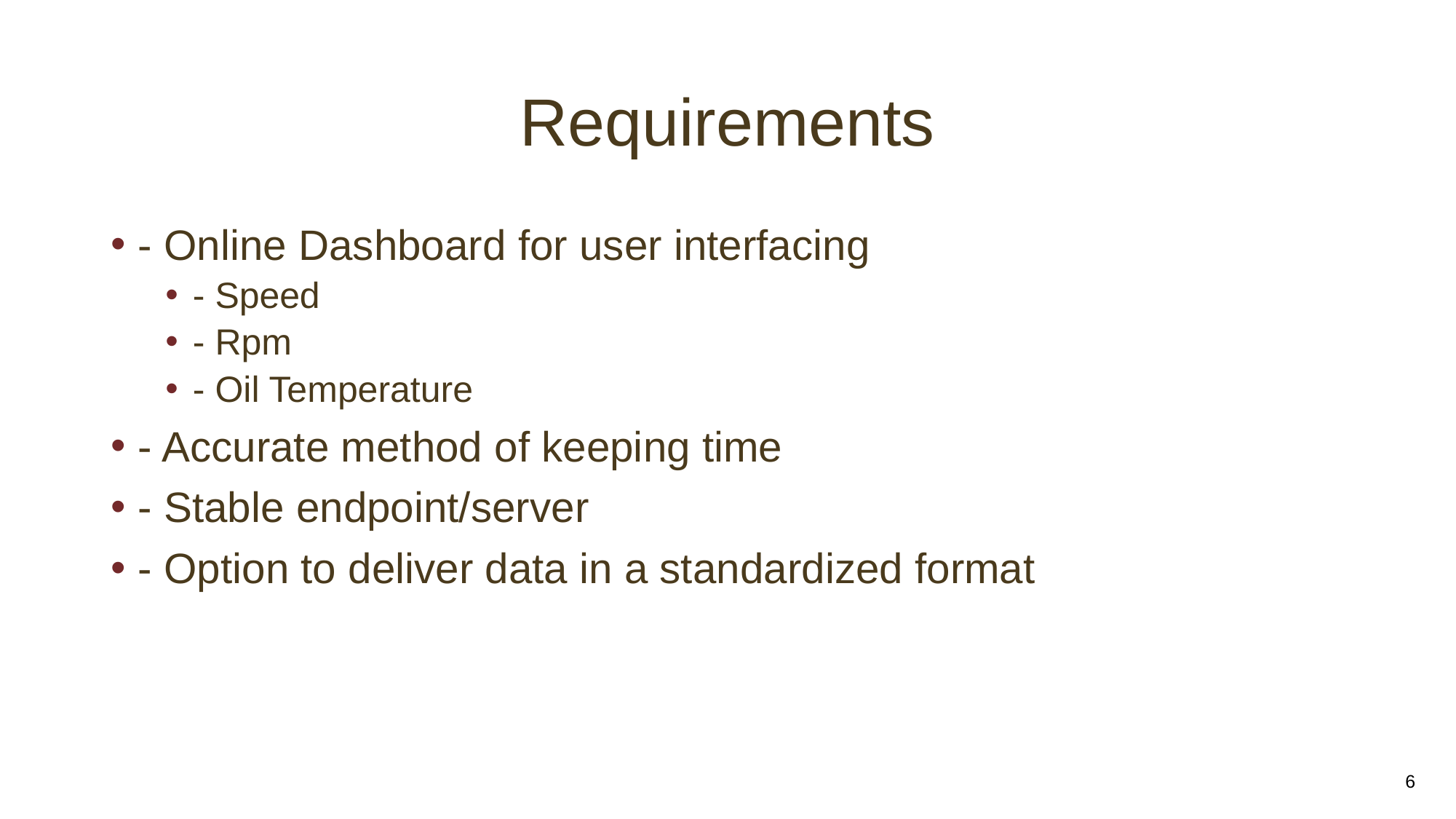

# Requirements
- Online Dashboard for user interfacing
- Speed
- Rpm
- Oil Temperature
- Accurate method of keeping time
- Stable endpoint/server
- Option to deliver data in a standardized format
6